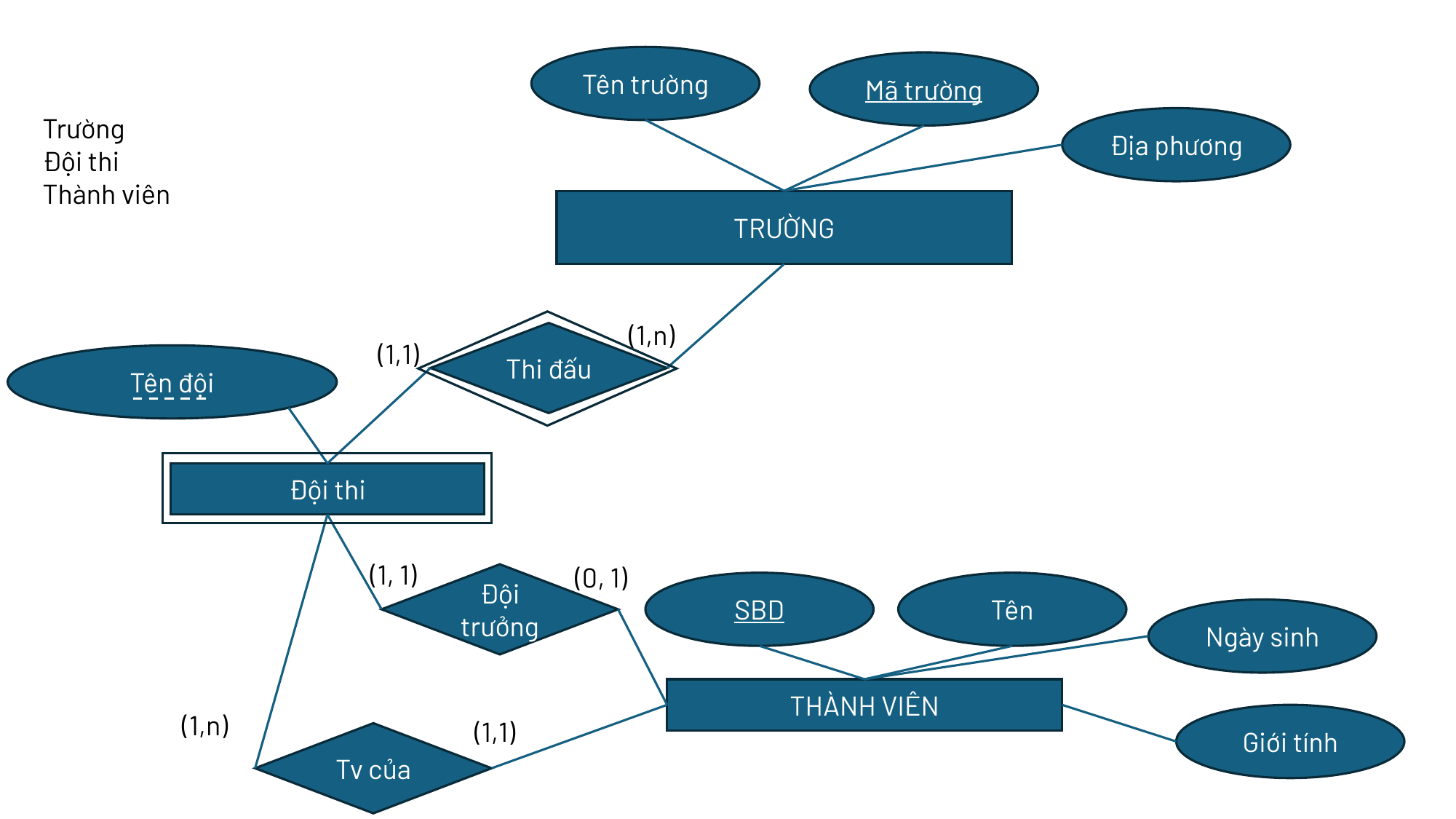

Tên trường
Mã trường
Trường
Đội thi
Thành viên

Địa phương
TRƯỜNG

(1,n)
Thi đấu
(1,1)
Tên đội

Đội thi
(1, 1)
(0, 1)
Đội trưởng
SBD
Tên
Ngày sinh
THÀNH VIÊN
(1,n)
Giới tính
(1,1)
Tv của